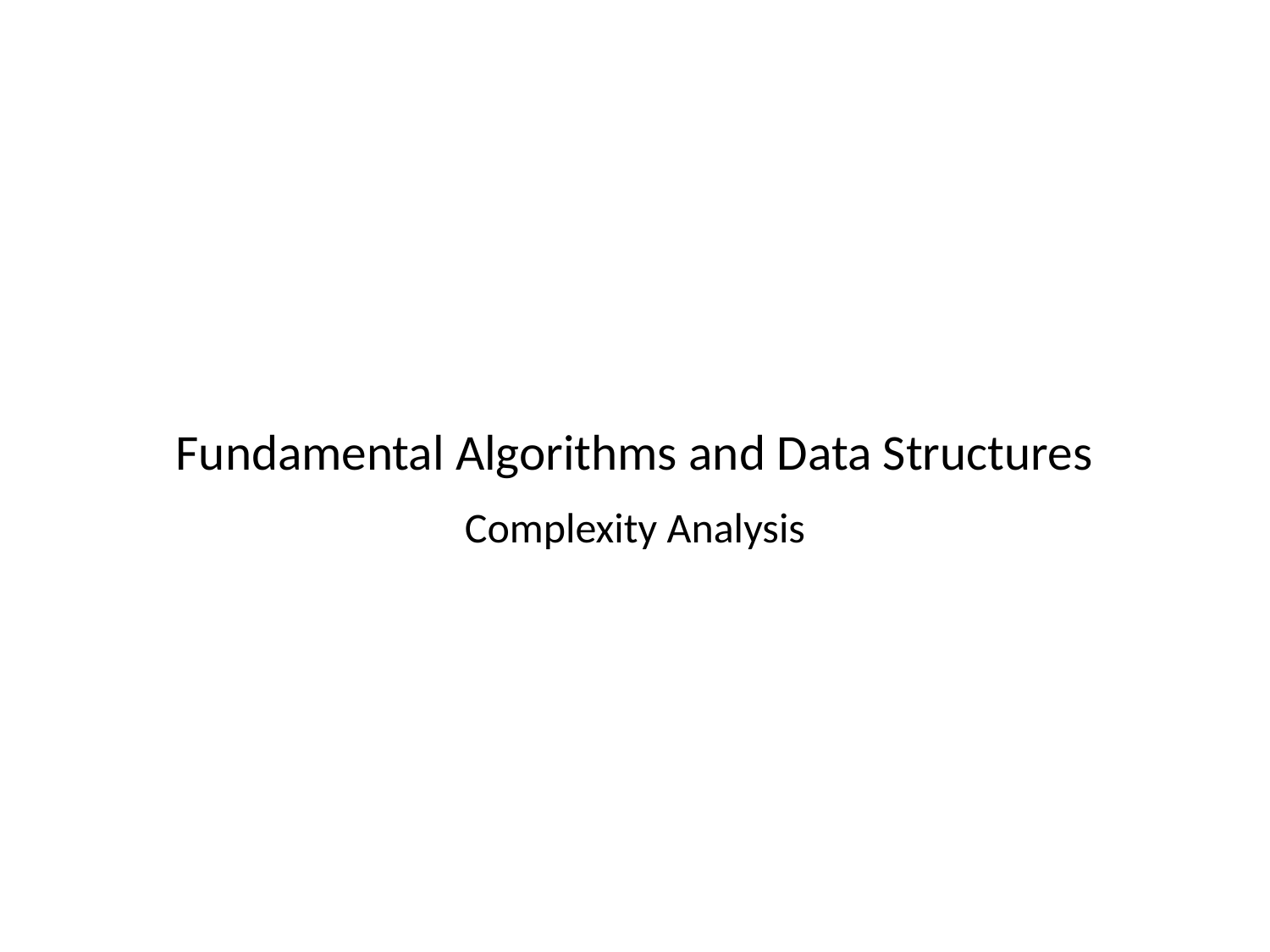

# Fundamental Algorithms and Data Structures
Complexity Analysis